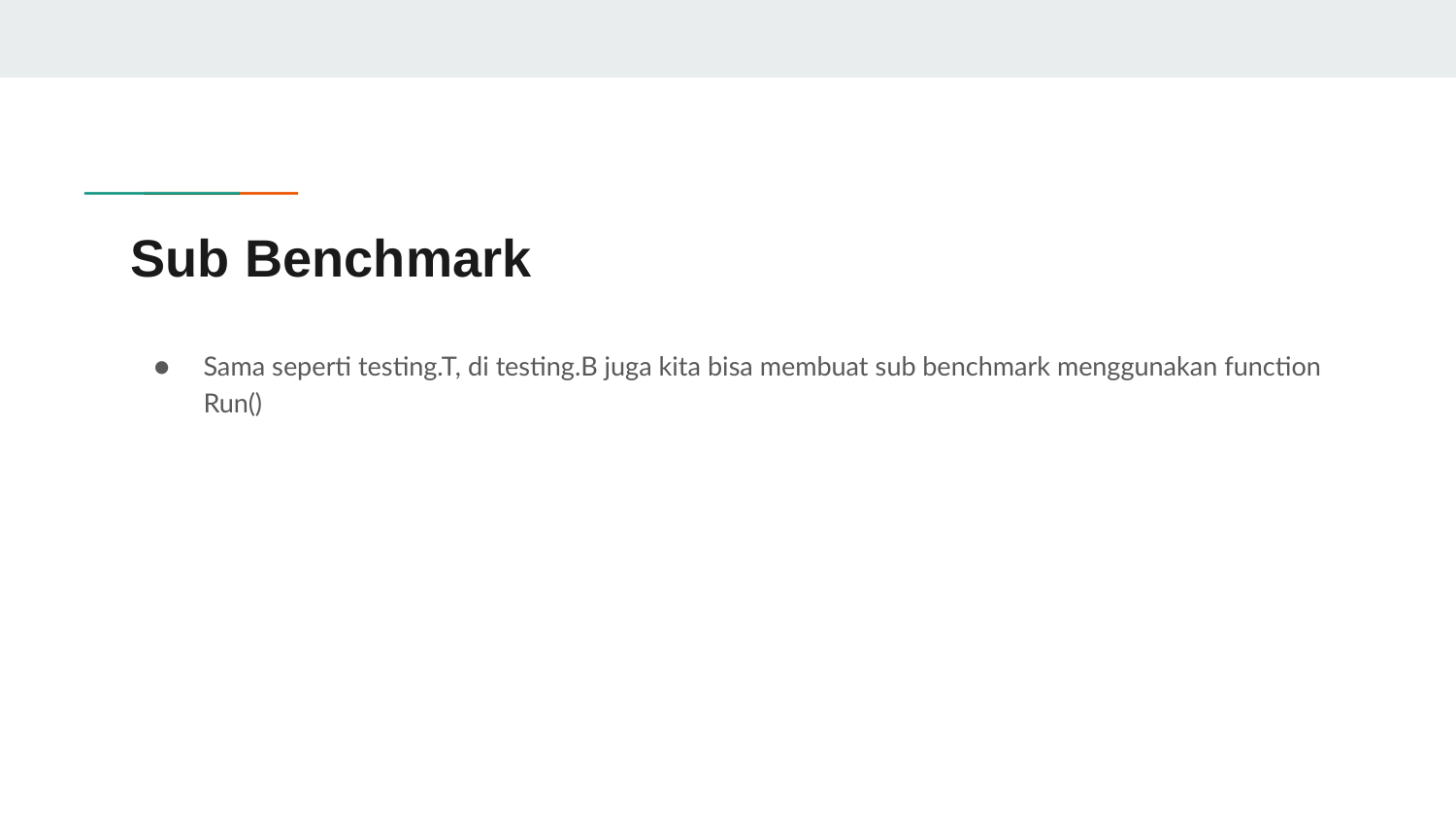

# Sub Benchmark
Sama seperti testing.T, di testing.B juga kita bisa membuat sub benchmark menggunakan function Run()